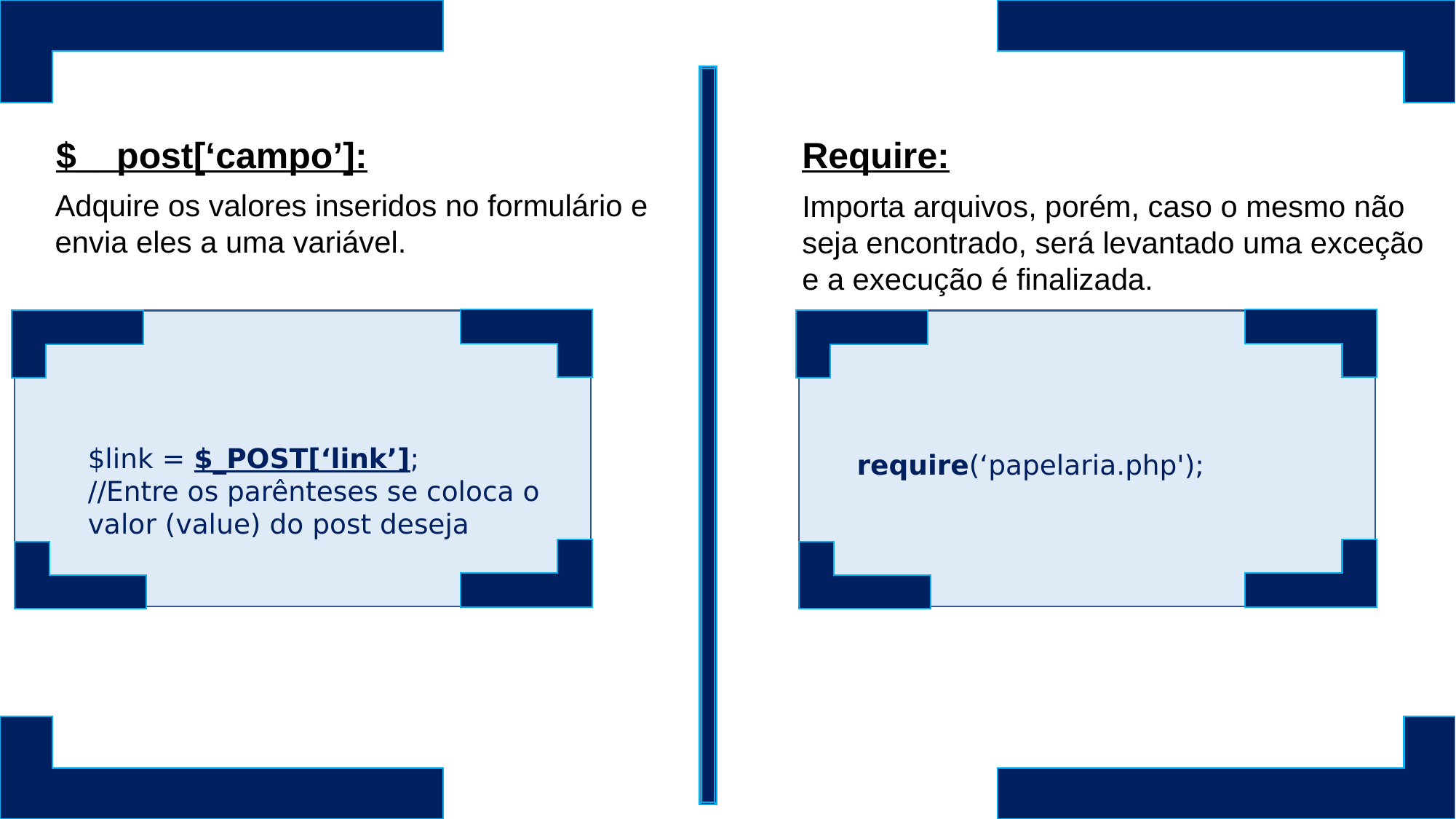

Require:
$__post[‘campo’]:
Adquire os valores inseridos no formulário e envia eles a uma variável.
Importa arquivos, porém, caso o mesmo não seja encontrado, será levantado uma exceção e a execução é finalizada.

$link = $_POST[‘link’];
//Entre os parênteses se coloca o valor (value) do post deseja
require(‘papelaria.php');